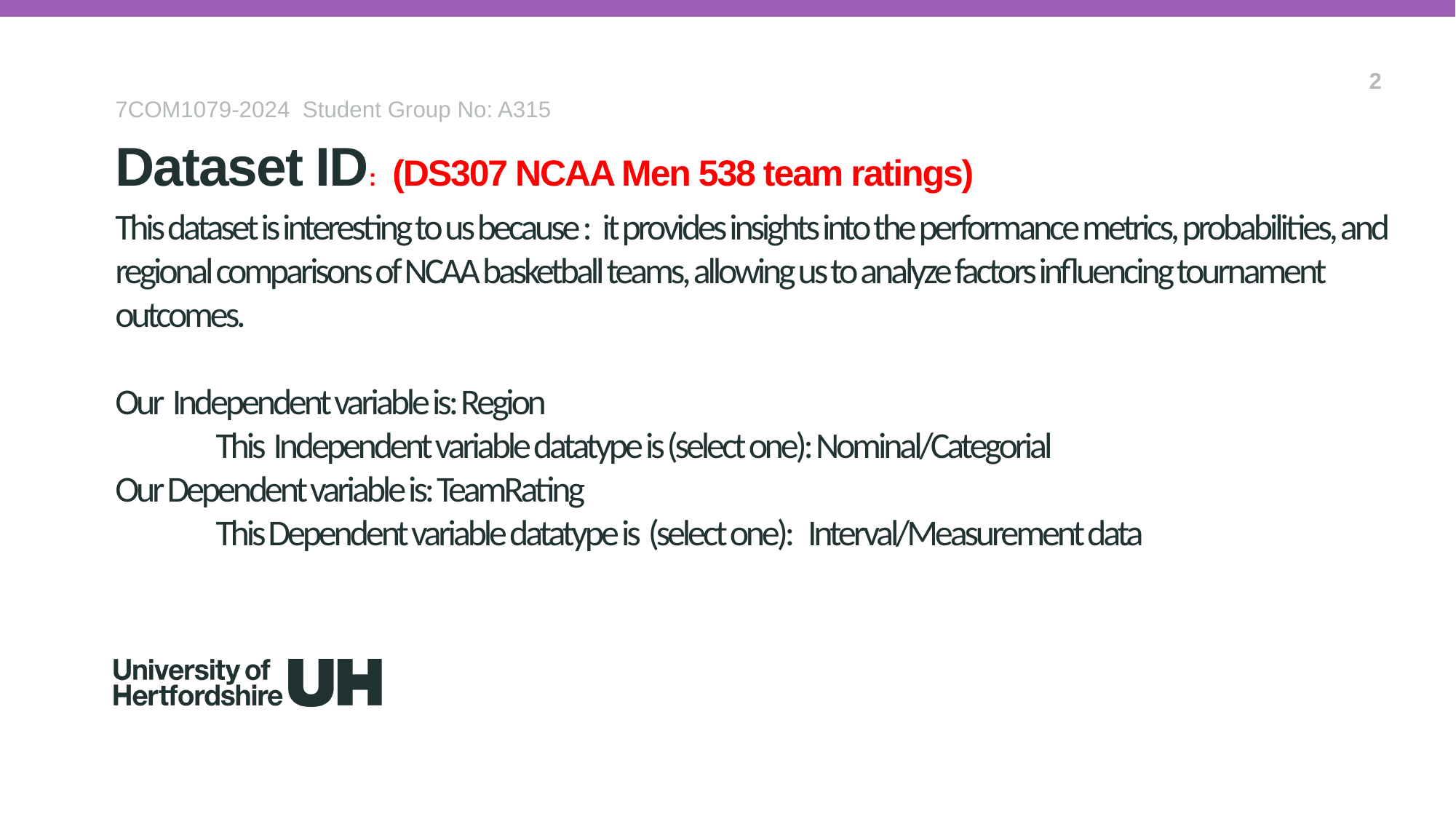

2
7COM1079-2024  Student Group No: A315
Dataset ID:   (DS307 NCAA Men 538 team ratings)
# This dataset is interesting to us because :  it provides insights into the performance metrics, probabilities, and regional comparisons of NCAA basketball teams, allowing us to analyze factors influencing tournament outcomes. Our  Independent variable is: Region This  Independent variable datatype is (select one): Nominal/Categorial Our Dependent variable is: TeamRating This Dependent variable datatype is  (select one):  Interval/Measurement data